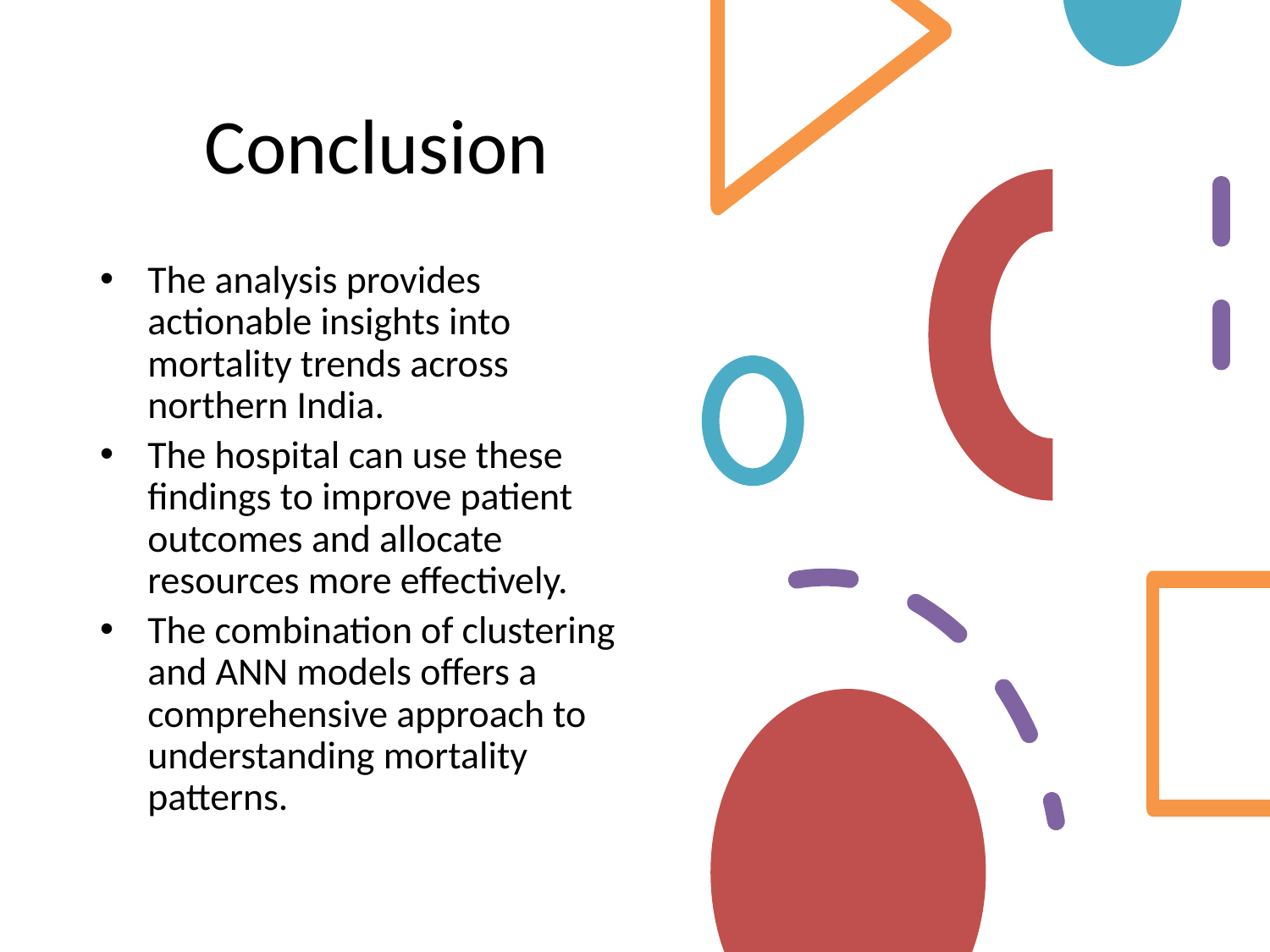

# Conclusion

The analysis provides actionable insights into mortality trends across northern India.
The hospital can use these findings to improve patient outcomes and allocate resources more effectively.
The combination of clustering and ANN models offers a comprehensive approach to understanding mortality patterns.